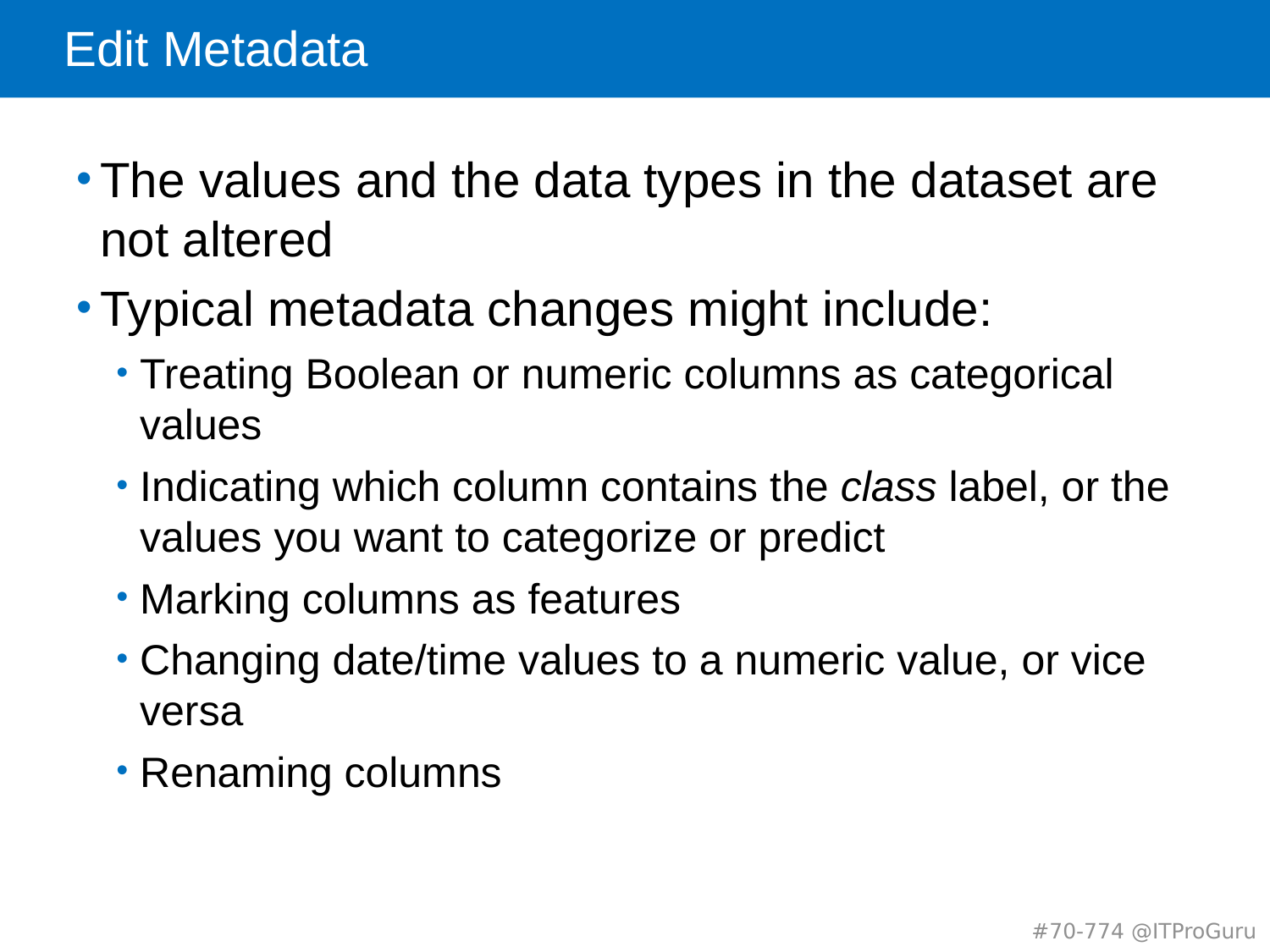

# Edit Metadata
The values and the data types in the dataset are not altered
Typical metadata changes might include:
Treating Boolean or numeric columns as categorical values
Indicating which column contains the class label, or the values you want to categorize or predict
Marking columns as features
Changing date/time values to a numeric value, or vice versa
Renaming columns